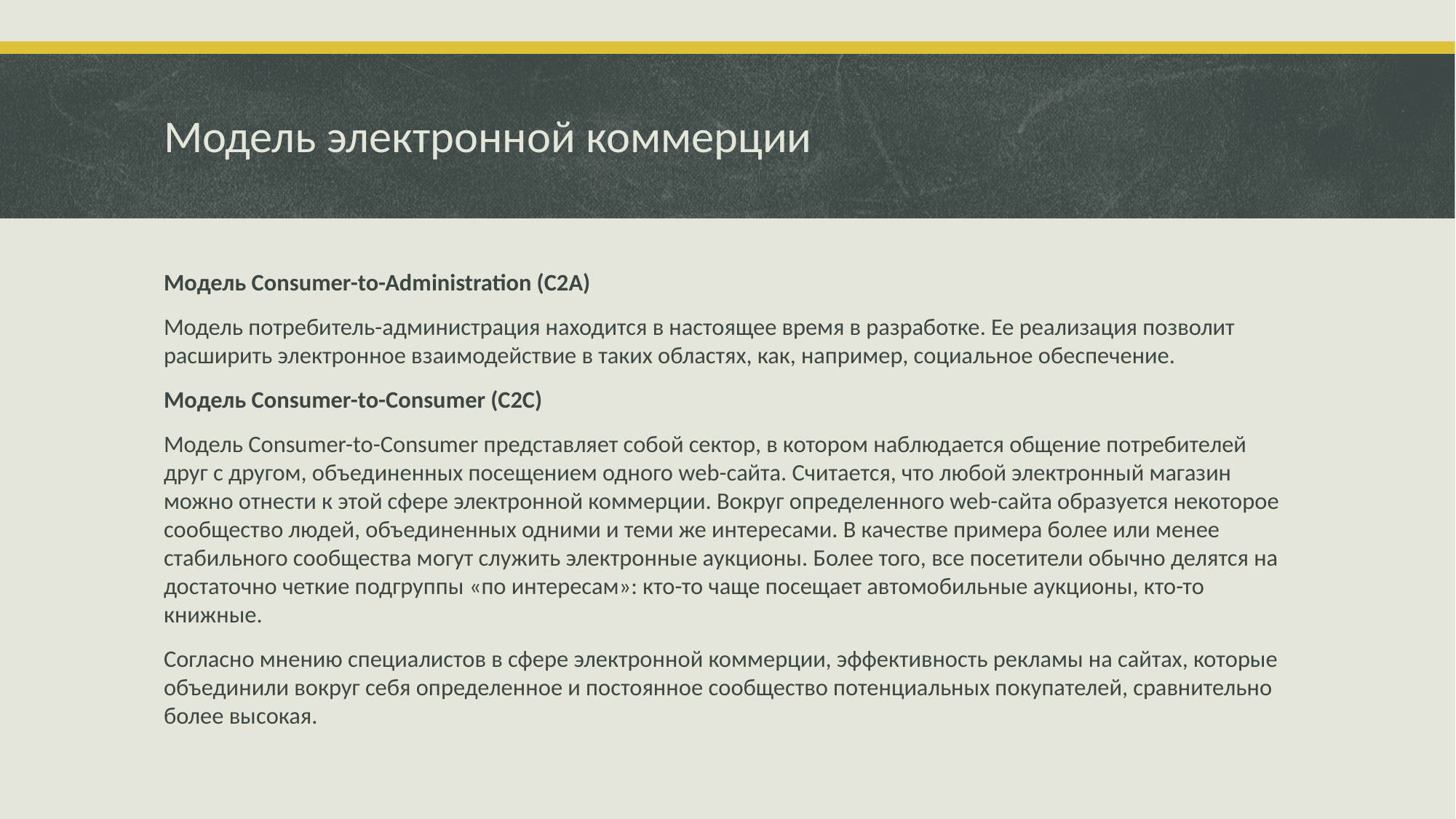

# Модель электронной коммерции
Модель Consumer-to-Administration (C2A)
Модель потребитель-администрация находится в настоящее время в разработке. Ее реализация позволит расширить электронное взаимодействие в таких областях, как, например, социальное обеспечение.
Модель Consumer-to-Consumer (C2C)
Модель Consumer-to-Consumer представляет собой сектор, в котором наблюдается общение потребителей друг с другом, объединенных посещением одного web-сайта. Считается, что любой электронный магазин можно отнести к этой сфере электронной коммерции. Вокруг определенного web-сайта образуется некоторое сообщество людей, объединенных одними и теми же интересами. В качестве примера более или менее стабильного сообщества могут служить электронные аукционы. Более того, все посетители обычно делятся на достаточно четкие подгруппы «по интересам»: кто-то чаще посещает автомобильные аукционы, кто-то книжные.
Согласно мнению специалистов в сфере электронной коммерции, эффективность рекламы на сайтах, которые объединили вокруг себя определенное и постоянное сообщество потенциальных покупателей, сравнительно более высокая.